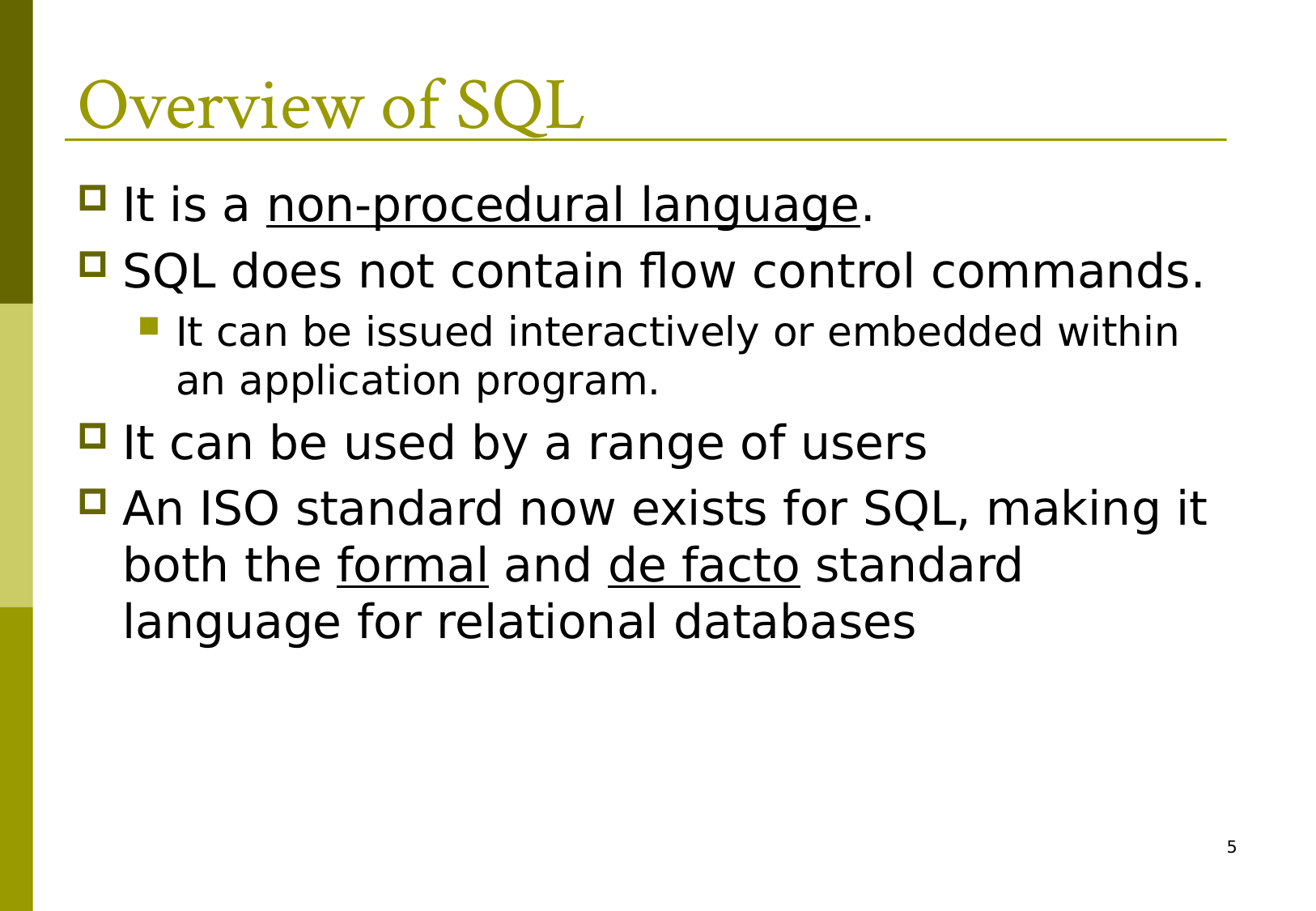

# Overview of SQL
It is a non-procedural language.
SQL does not contain flow control commands.
It can be issued interactively or embedded within an application program.
It can be used by a range of users
An ISO standard now exists for SQL, making it both the formal and de facto standard language for relational databases
5